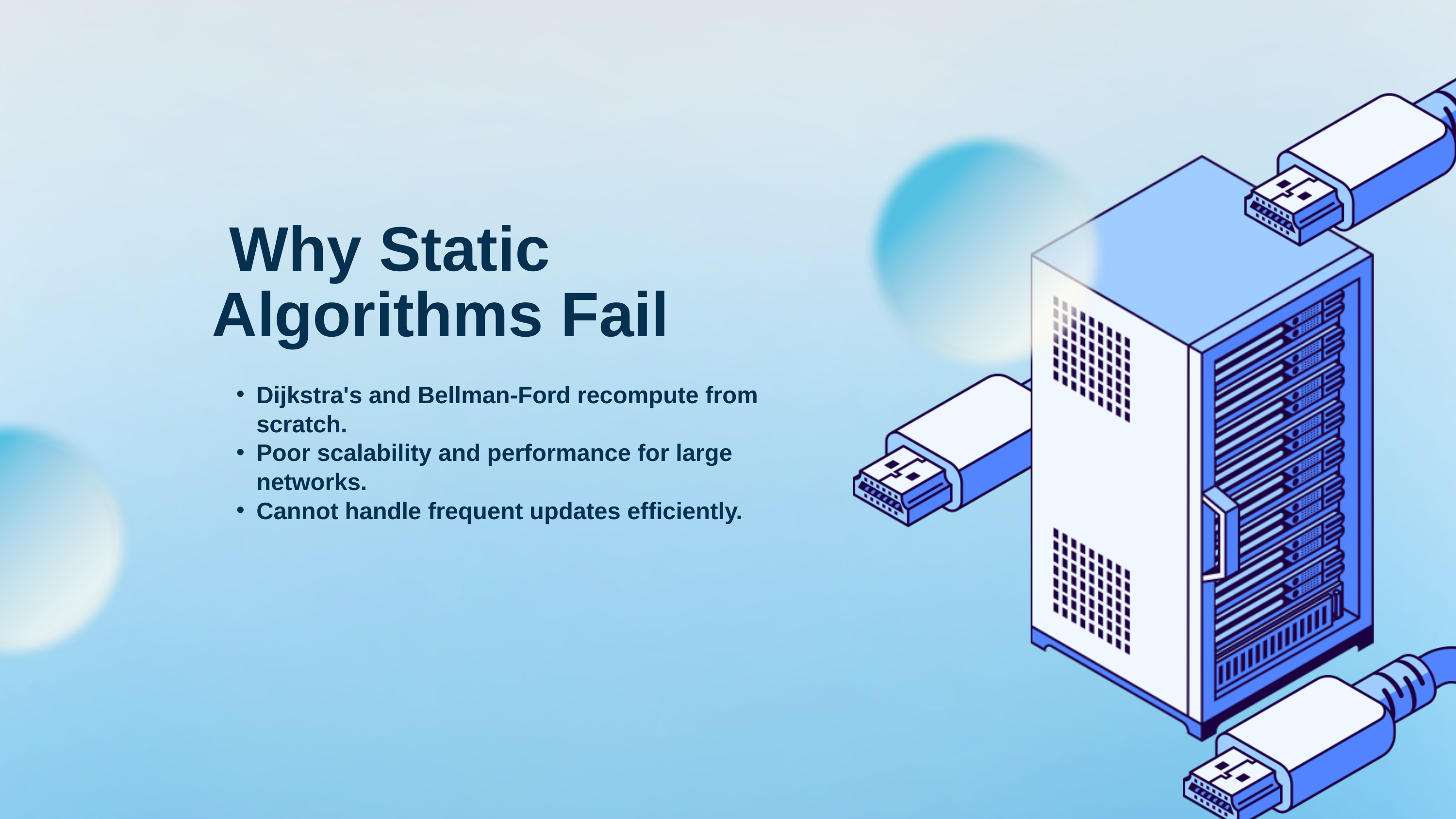

Why Static Algorithms Fail

Dijkstra's and Bellman-Ford recompute from scratch.
Poor scalability and performance for large networks.
Cannot handle frequent updates efficiently.